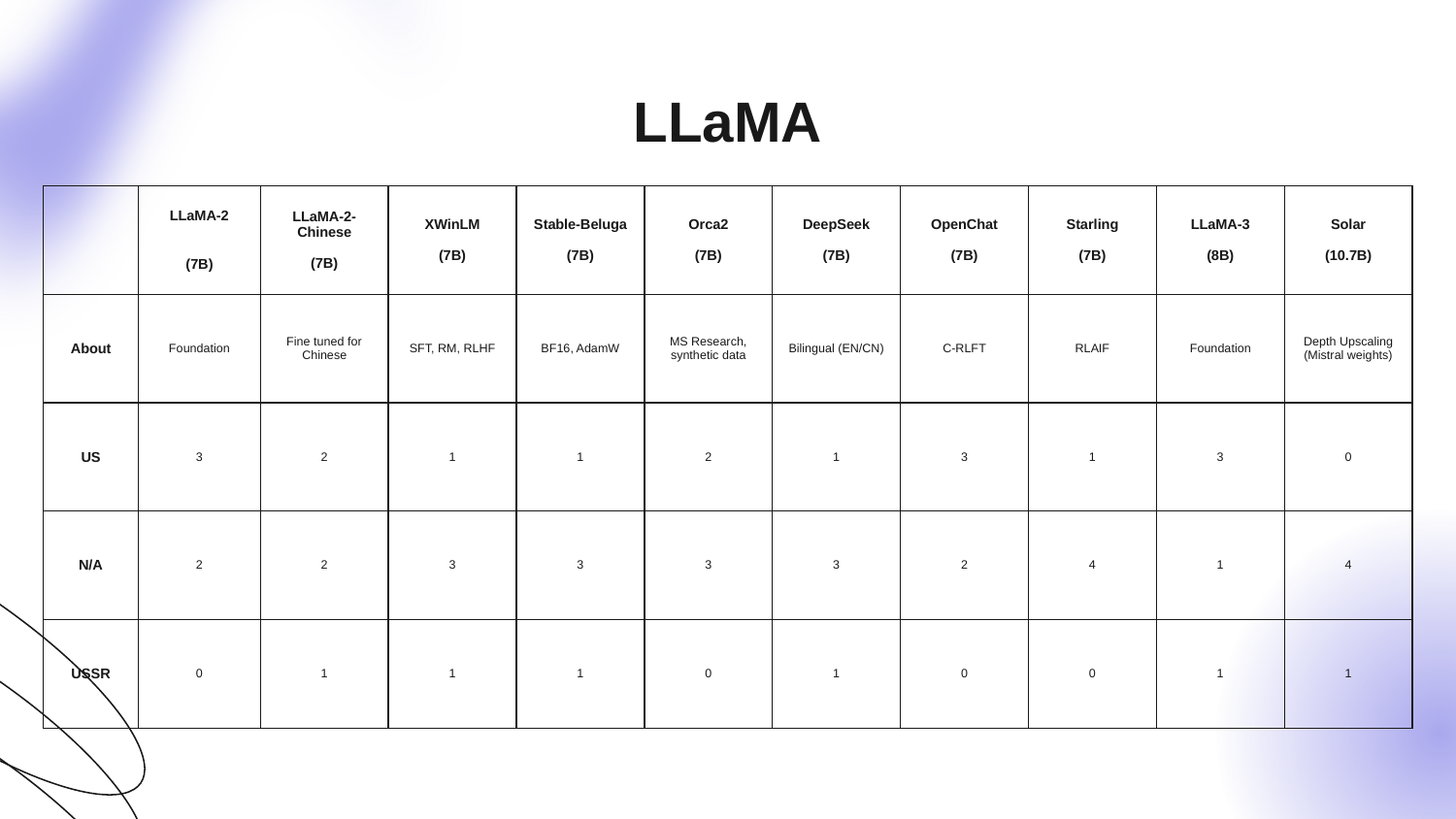

# LLaMA
|  | LLaMA-2 (7B) | LLaMA-2-Chinese (7B) | XWinLM (7B) | Stable-Beluga (7B) | Orca2 (7B) | DeepSeek (7B) | OpenChat (7B) | Starling (7B) | LLaMA-3 (8B) | Solar (10.7B) |
| --- | --- | --- | --- | --- | --- | --- | --- | --- | --- | --- |
| About | Foundation | Fine tuned for Chinese | SFT, RM, RLHF | BF16, AdamW | MS Research, synthetic data | Bilingual (EN/CN) | C-RLFT | RLAIF | Foundation | Depth Upscaling (Mistral weights) |
| US | 3 | 2 | 1 | 1 | 2 | 1 | 3 | 1 | 3 | 0 |
| N/A | 2 | 2 | 3 | 3 | 3 | 3 | 2 | 4 | 1 | 4 |
| USSR | 0 | 1 | 1 | 1 | 0 | 1 | 0 | 0 | 1 | 1 |